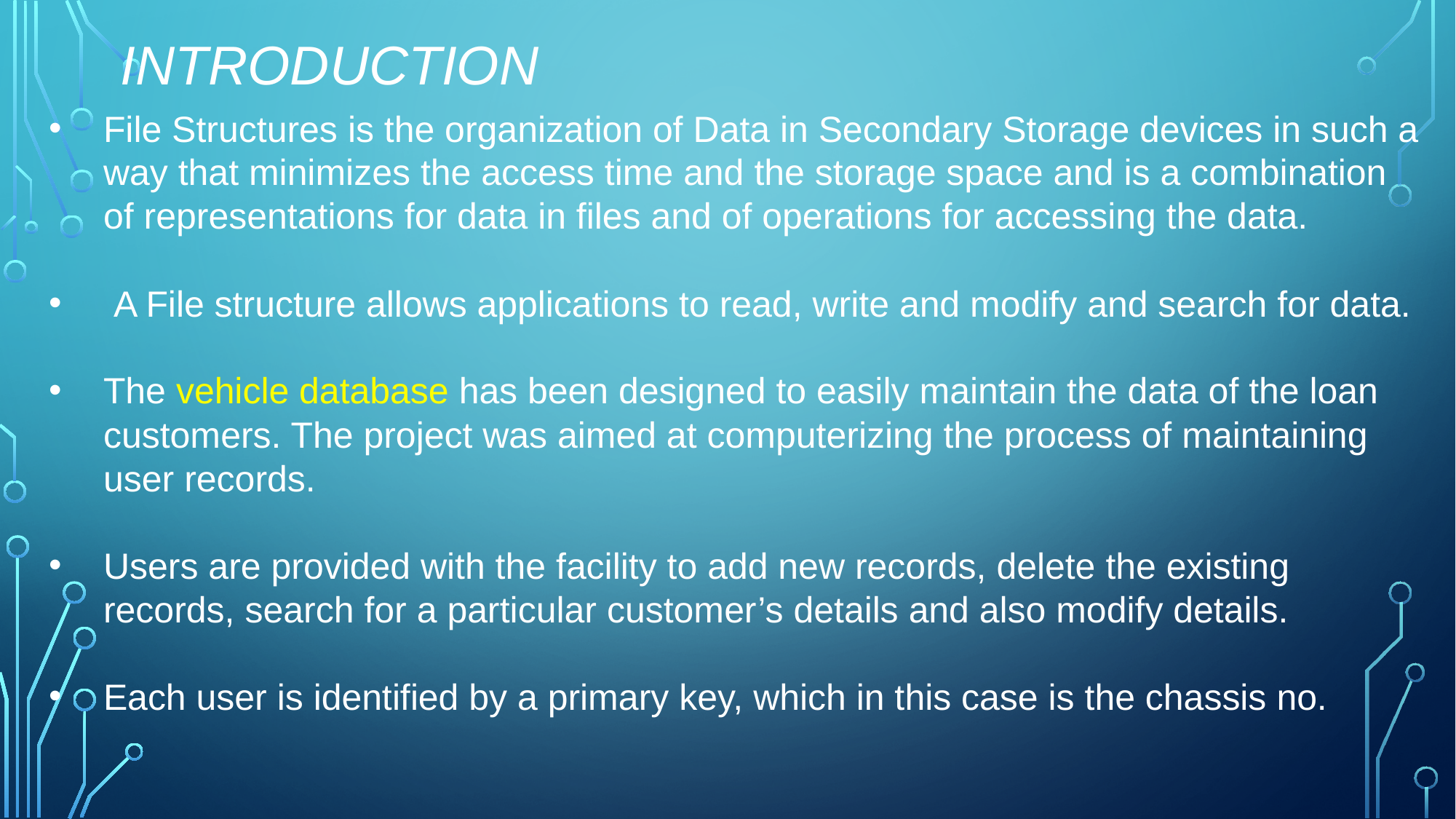

# INTRODUCTION
File Structures is the organization of Data in Secondary Storage devices in such a way that minimizes the access time and the storage space and is a combination of representations for data in files and of operations for accessing the data.

 A File structure allows applications to read, write and modify and search for data.

The vehicle database has been designed to easily maintain the data of the loan customers. The project was aimed at computerizing the process of maintaining user records.

Users are provided with the facility to add new records, delete the existing records, search for a particular customer’s details and also modify details.

Each user is identified by a primary key, which in this case is the chassis no.